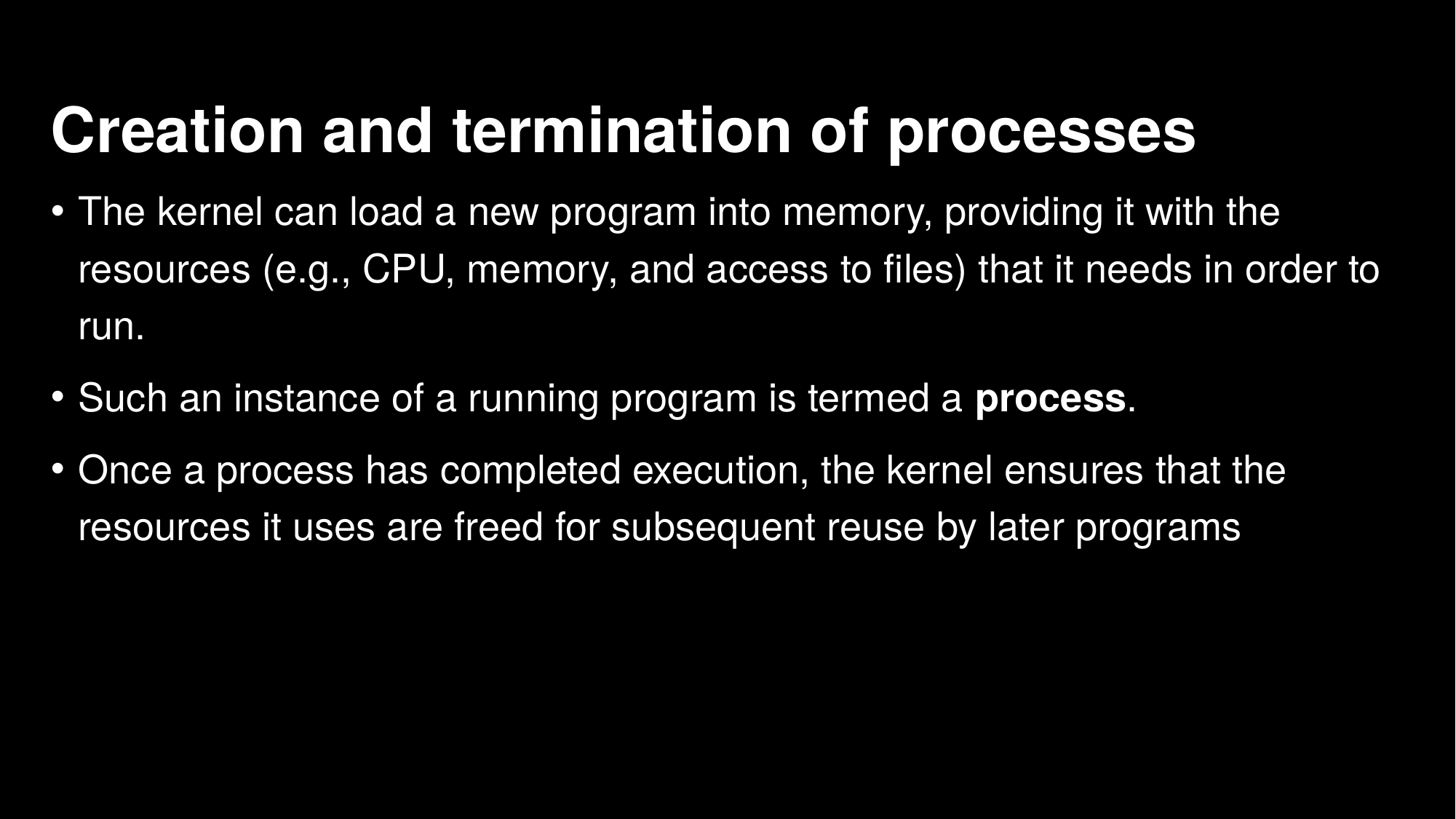

# Creation and termination of processes
The kernel can load a new program into memory, providing it with the resources (e.g., CPU, memory, and access to files) that it needs in order to run.
Such an instance of a running program is termed a process.
Once a process has completed execution, the kernel ensures that the resources it uses are freed for subsequent reuse by later programs